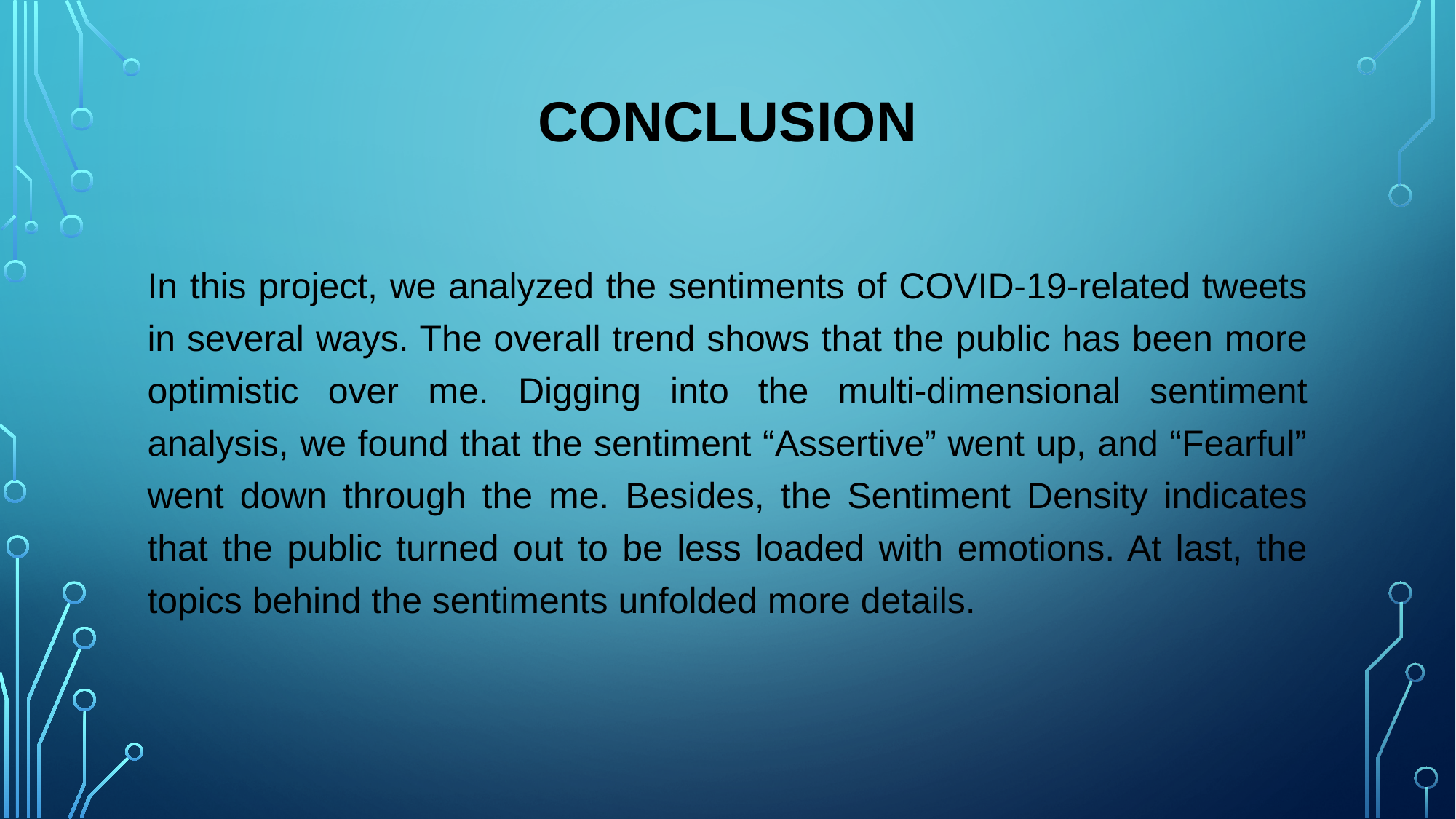

# conclusion
In this project, we analyzed the sentiments of COVID-19-related tweets in several ways. The overall trend shows that the public has been more optimistic over me. Digging into the multi-dimensional sentiment analysis, we found that the sentiment “Assertive” went up, and “Fearful” went down through the me. Besides, the Sentiment Density indicates that the public turned out to be less loaded with emotions. At last, the topics behind the sentiments unfolded more details.